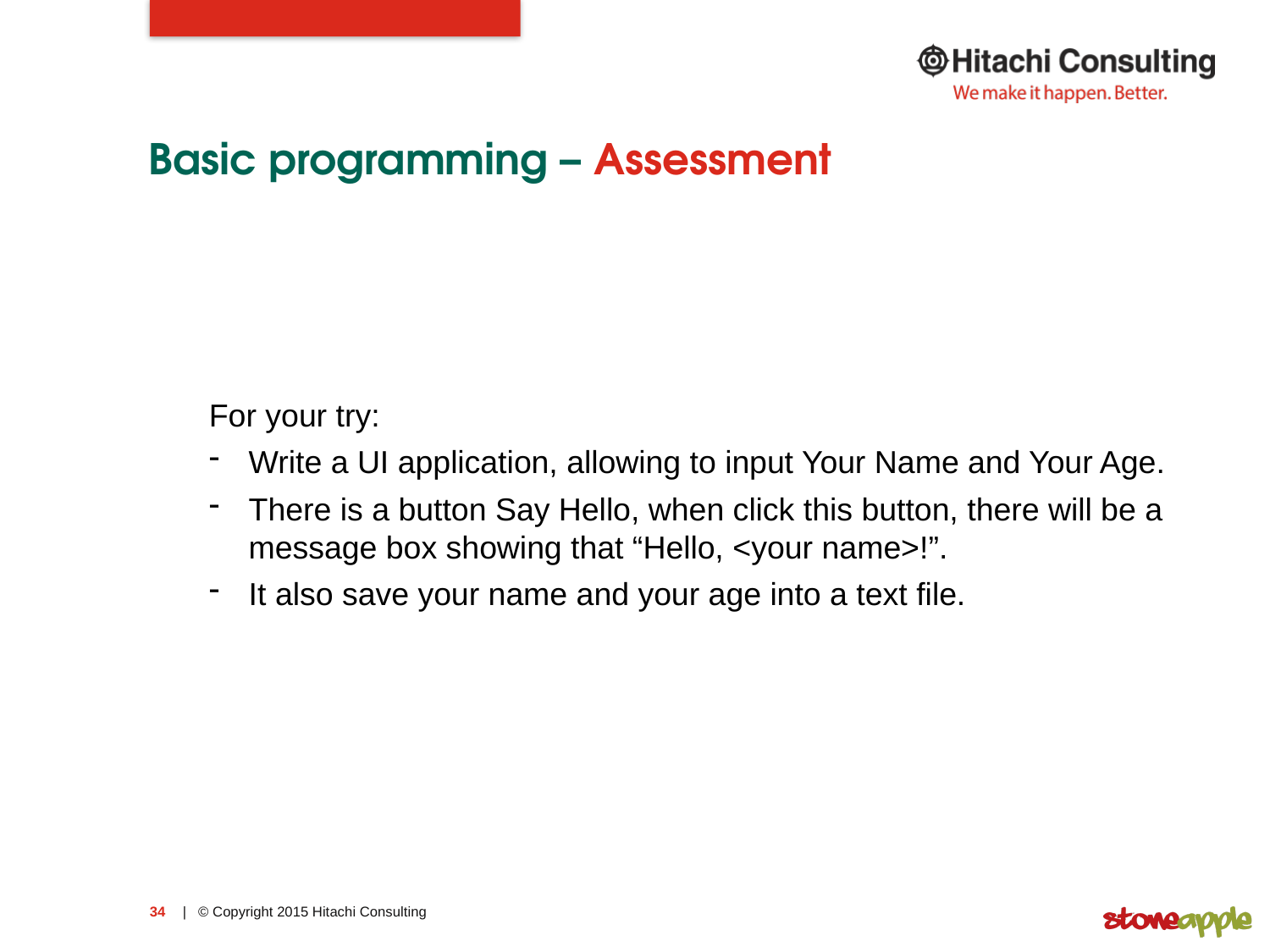

# Basic programming – Assessment
For your try:
Write a UI application, allowing to input Your Name and Your Age.
There is a button Say Hello, when click this button, there will be a message box showing that “Hello, <your name>!”.
It also save your name and your age into a text file.